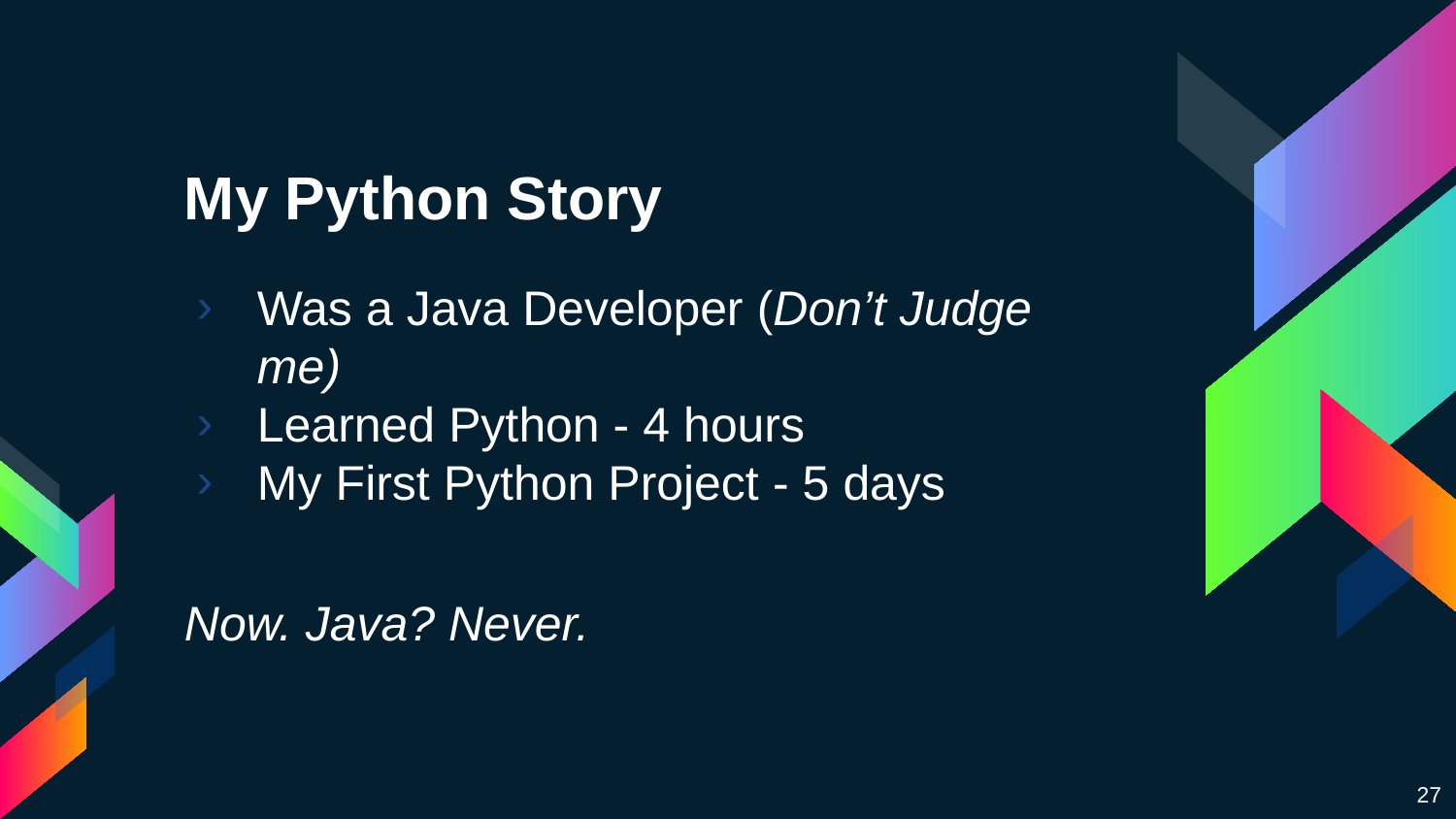

# My Python Story
Was a Java Developer (Don’t Judge me)
Learned Python - 4 hours
My First Python Project - 5 days

Now. Java? Never.
27